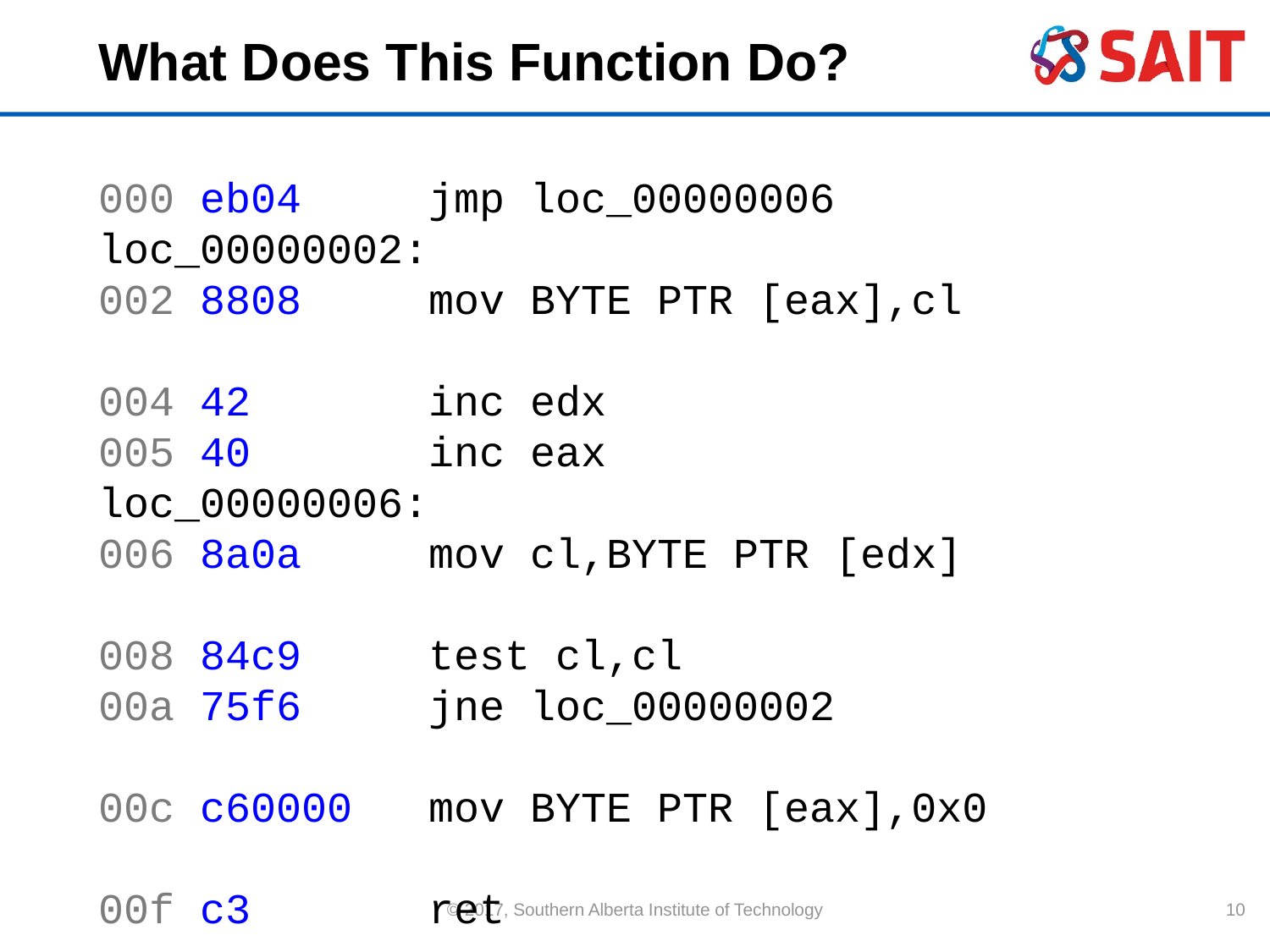

# What Does This Function Do?
000 eb04     jmp loc_00000006
loc_00000002:
002 8808     mov BYTE PTR [eax],cl
004 42       inc edx
005 40       inc eax
loc_00000006:
006 8a0a     mov cl,BYTE PTR [edx]
008 84c9     test cl,cl
00a 75f6     jne loc_00000002
00c c60000   mov BYTE PTR [eax],0x0
00f c3       ret